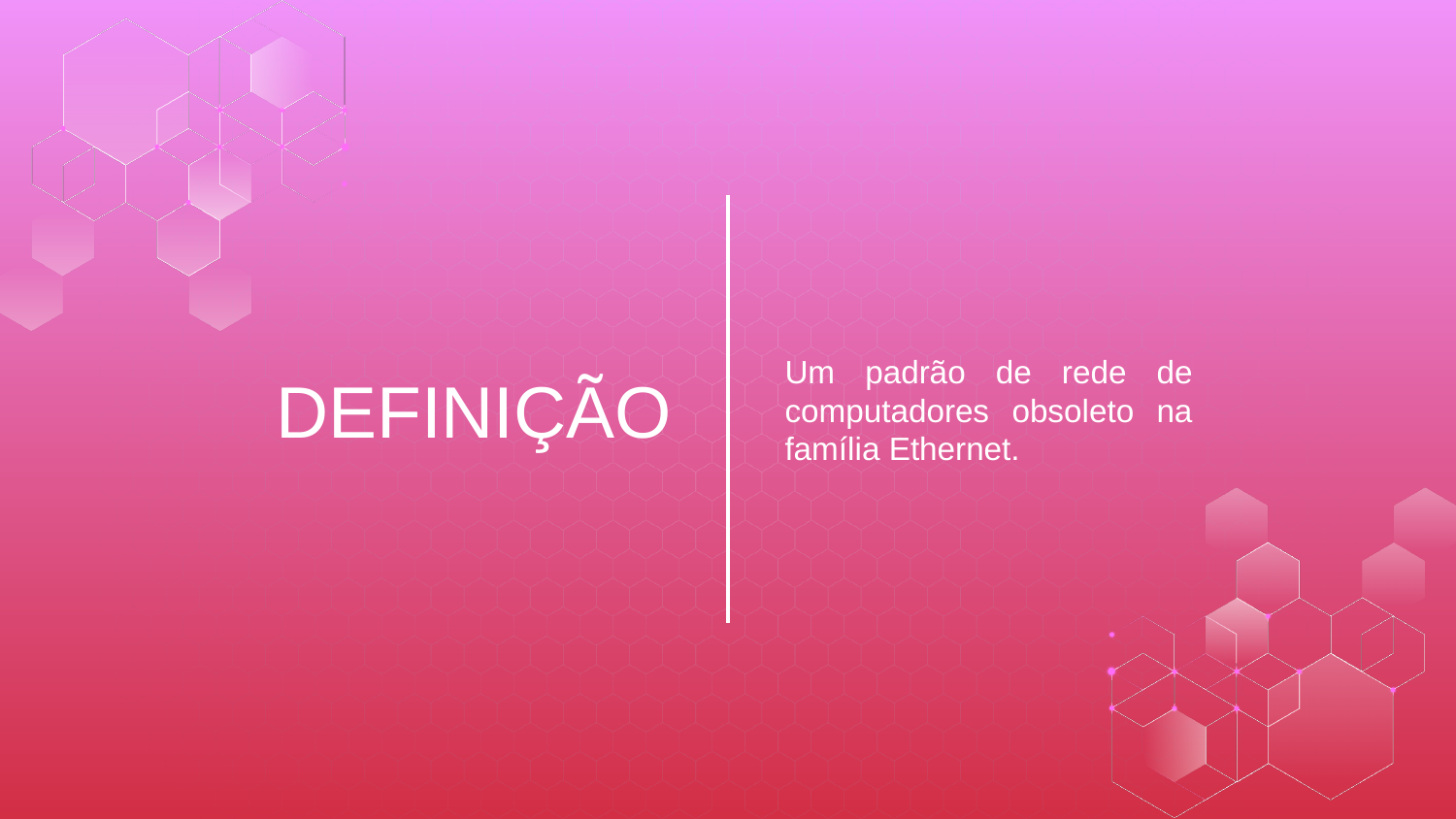

Um padrão de rede de computadores obsoleto na família Ethernet.
# DEFINIÇÃO